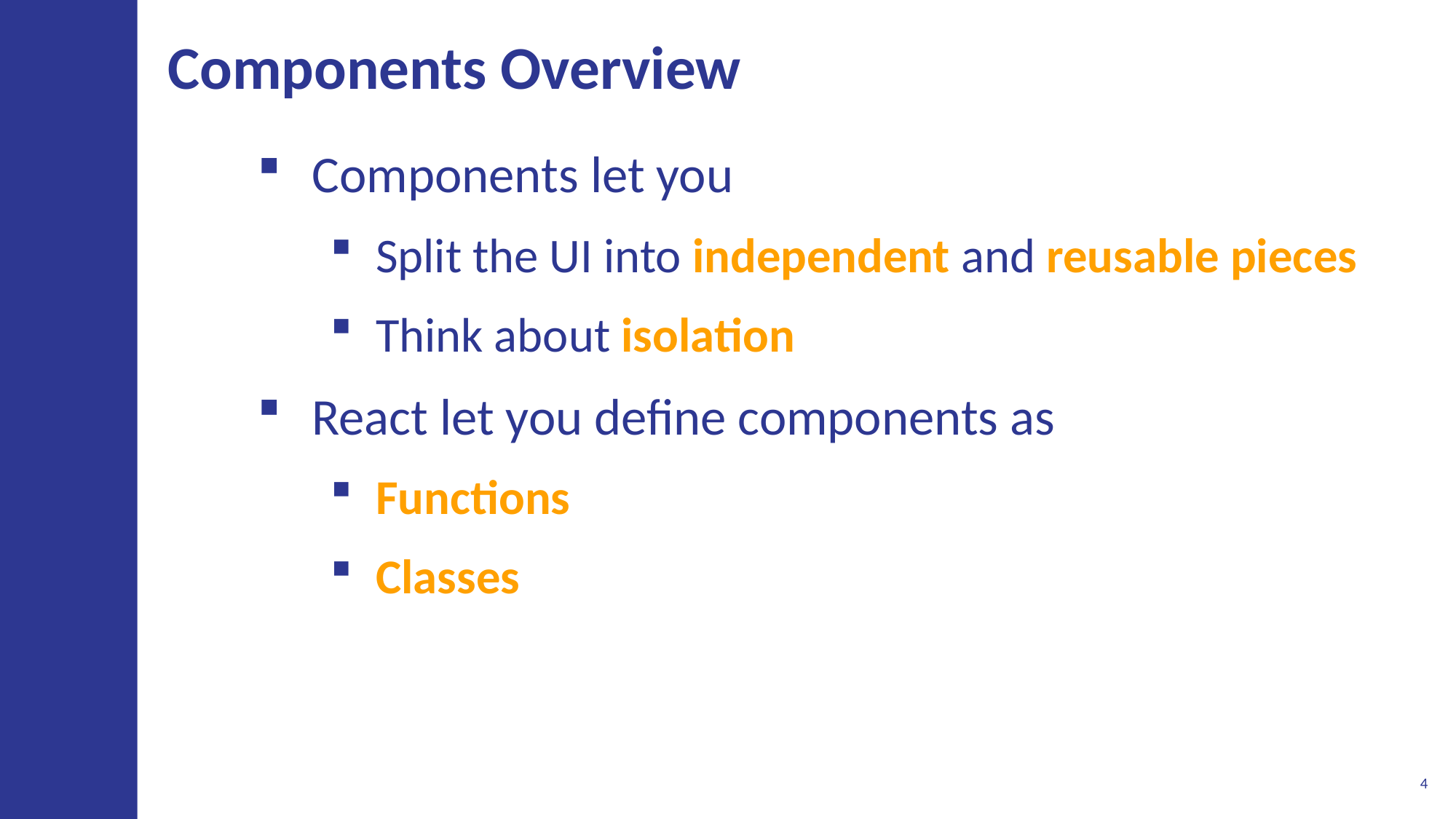

# Components Overview
Components let you
Split the UI into independent and reusable pieces
Think about isolation
React let you define components as
Functions
Classes
4